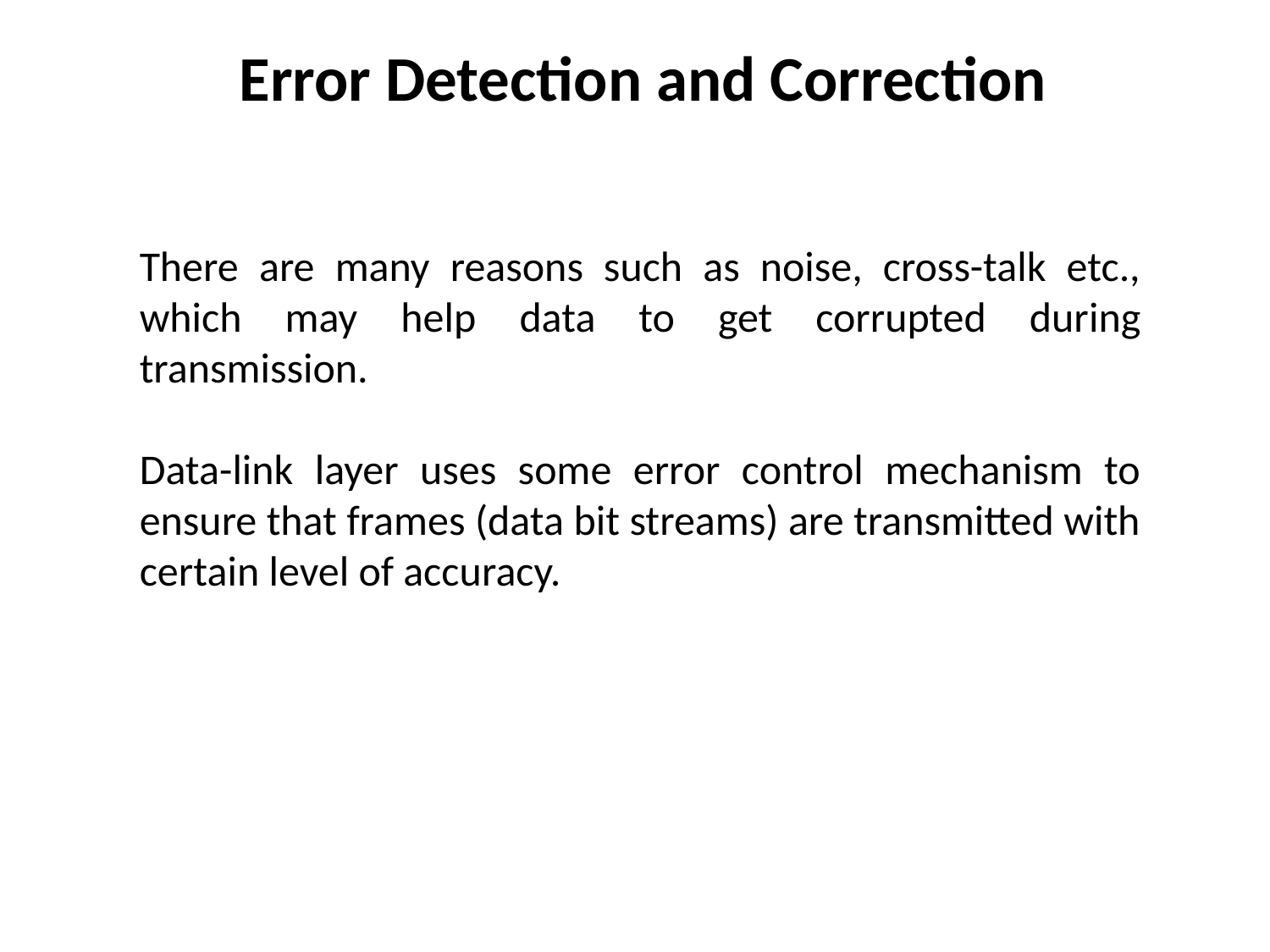

Error Detection and Correction
There are many reasons such as noise, cross-talk etc., which may help data to get corrupted during transmission.

Data-link layer uses some error control mechanism to ensure that frames (data bit streams) are transmitted with certain level of accuracy.